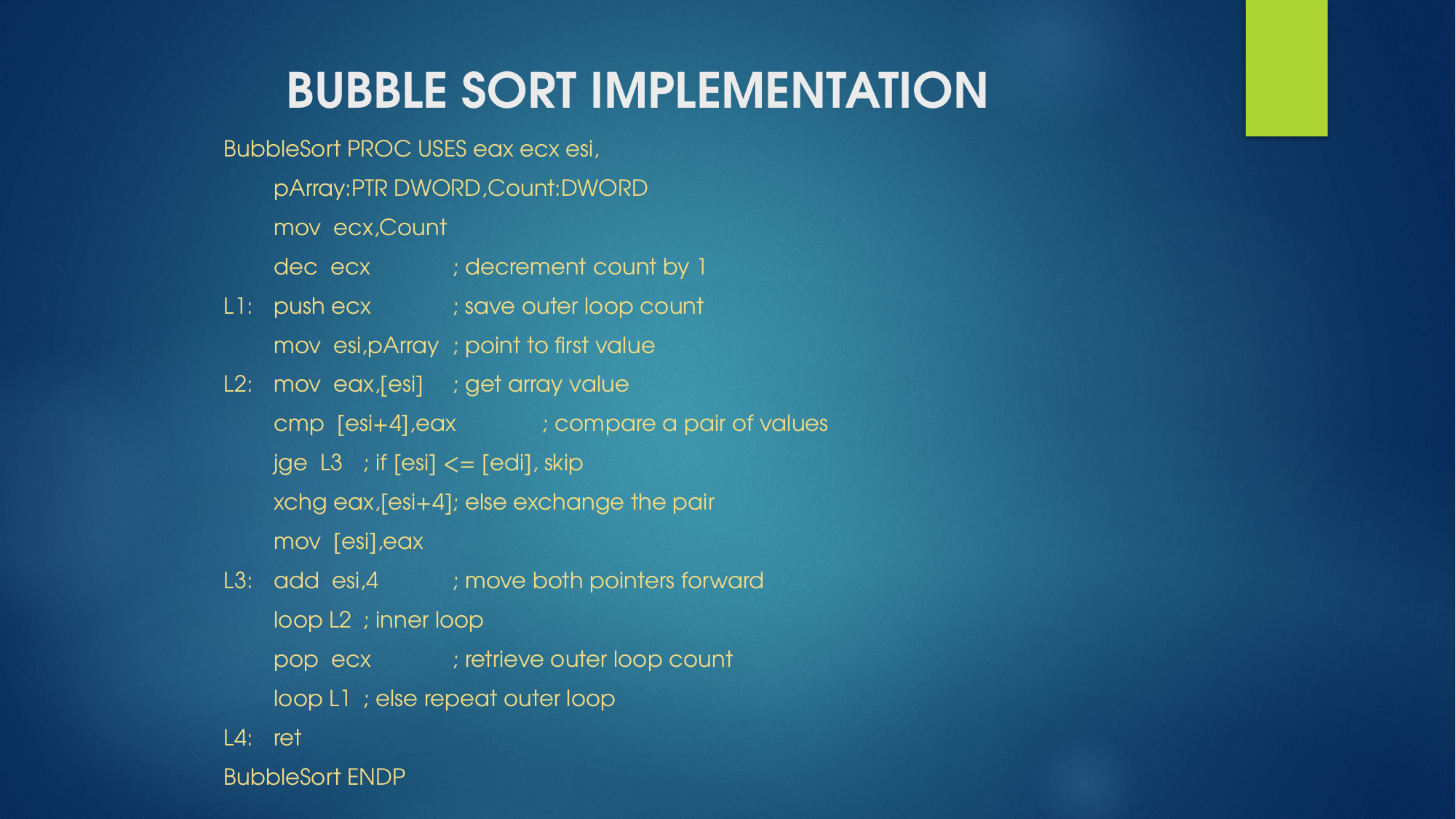

# Bubble Sort Implementation
BubbleSort PROC USES eax ecx esi,
	pArray:PTR DWORD,Count:DWORD
	mov  ecx,Count
	dec  ecx					; decrement count by 1
L1:	push ecx					; save outer loop count
	mov  esi,pArray			; point to first value
L2:	mov  eax,[esi]				; get array value
	cmp  [esi+4],eax			; compare a pair of values
	jge  L3					; if [esi] <= [edi], skip
	xchg eax,[esi+4]			; else exchange the pair
	mov  [esi],eax
L3:	add  esi,4					; move both pointers forward
	loop L2					; inner loop
	pop  ecx					; retrieve outer loop count
	loop L1					; else repeat outer loop
L4:	ret
BubbleSort ENDP